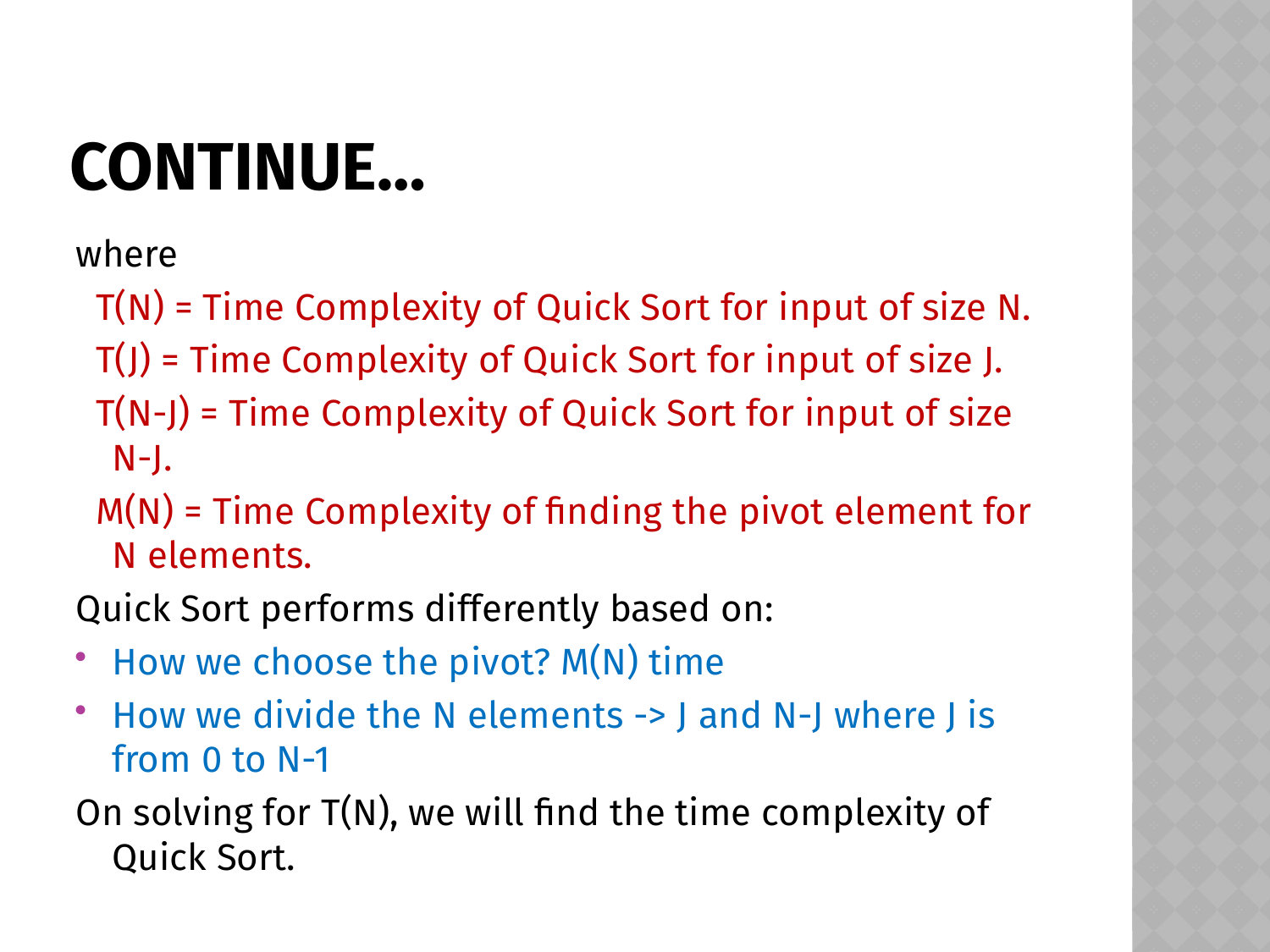

# Continue…
where
  T(N) = Time Complexity of Quick Sort for input of size N.
  T(J) = Time Complexity of Quick Sort for input of size J.
  T(N-J) = Time Complexity of Quick Sort for input of size N-J.
  M(N) = Time Complexity of finding the pivot element for N elements.
Quick Sort performs differently based on:
How we choose the pivot? M(N) time
How we divide the N elements -> J and N-J where J is from 0 to N-1
On solving for T(N), we will find the time complexity of Quick Sort.